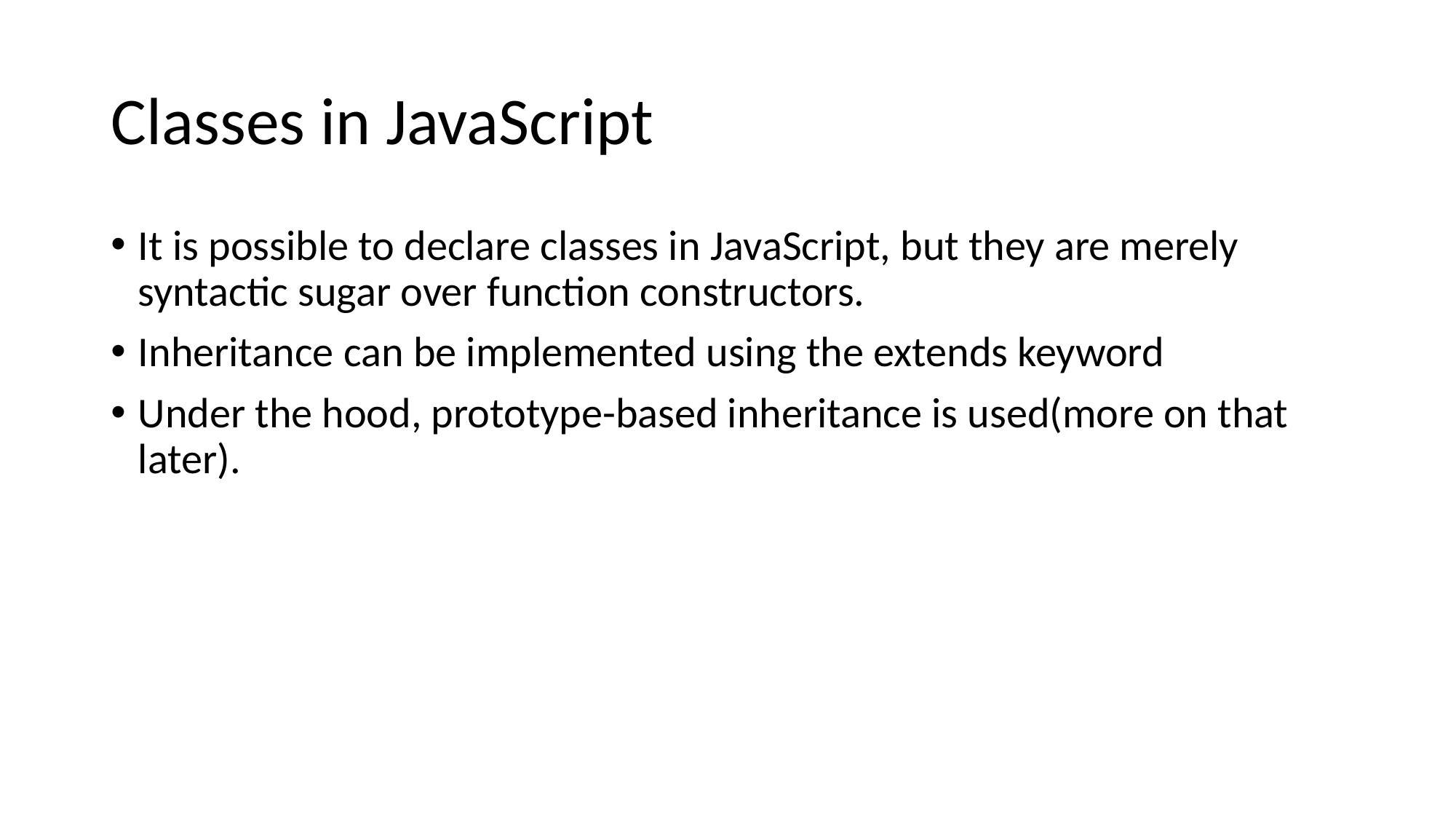

# Classes in JavaScript
It is possible to declare classes in JavaScript, but they are merely syntactic sugar over function constructors.
Inheritance can be implemented using the extends keyword
Under the hood, prototype-based inheritance is used(more on that later).